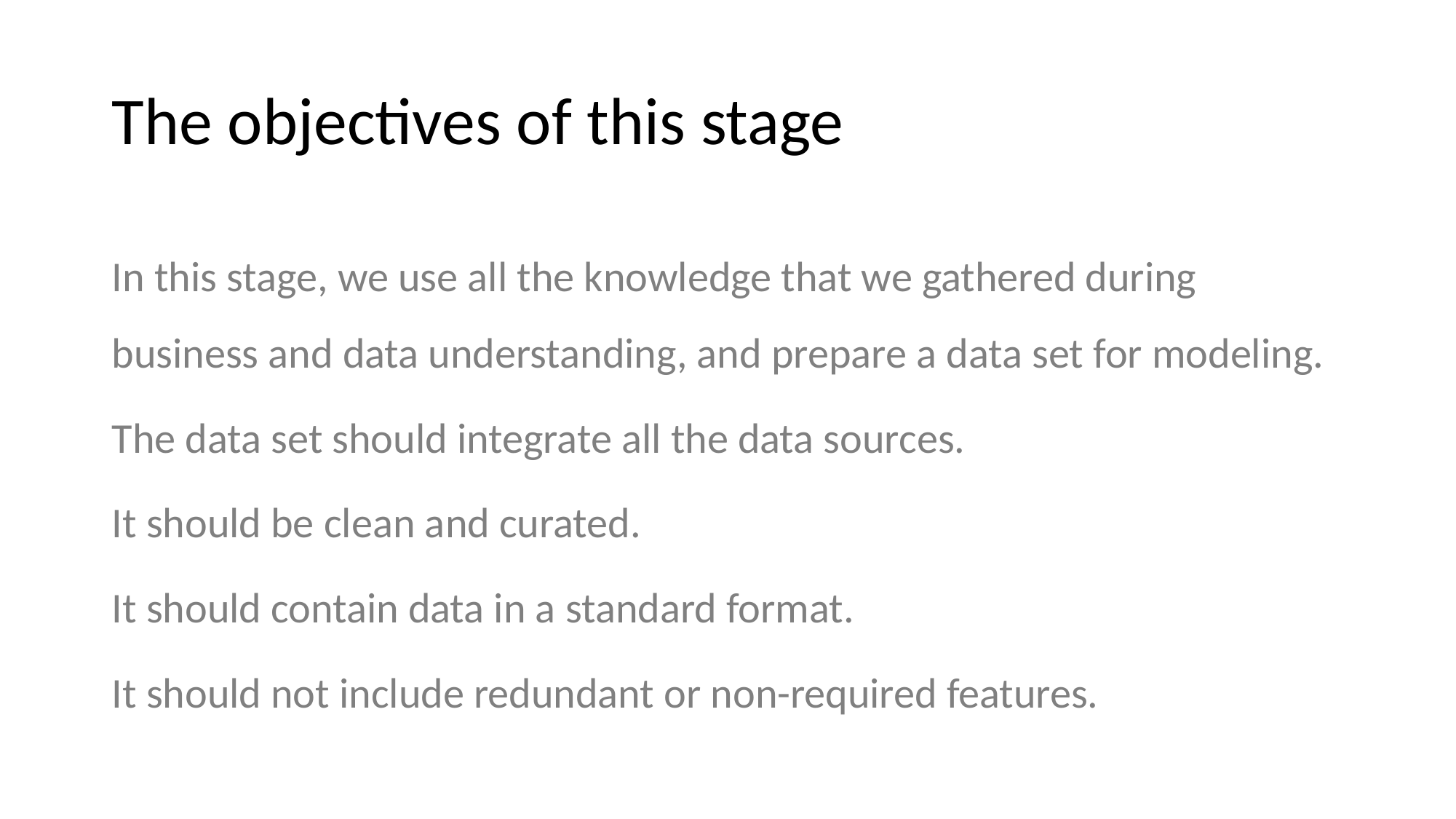

# The objectives of this stage
In this stage, we use all the knowledge that we gathered during business and data understanding, and prepare a data set for modeling.
The data set should integrate all the data sources.
It should be clean and curated.
It should contain data in a standard format.
It should not include redundant or non-required features.